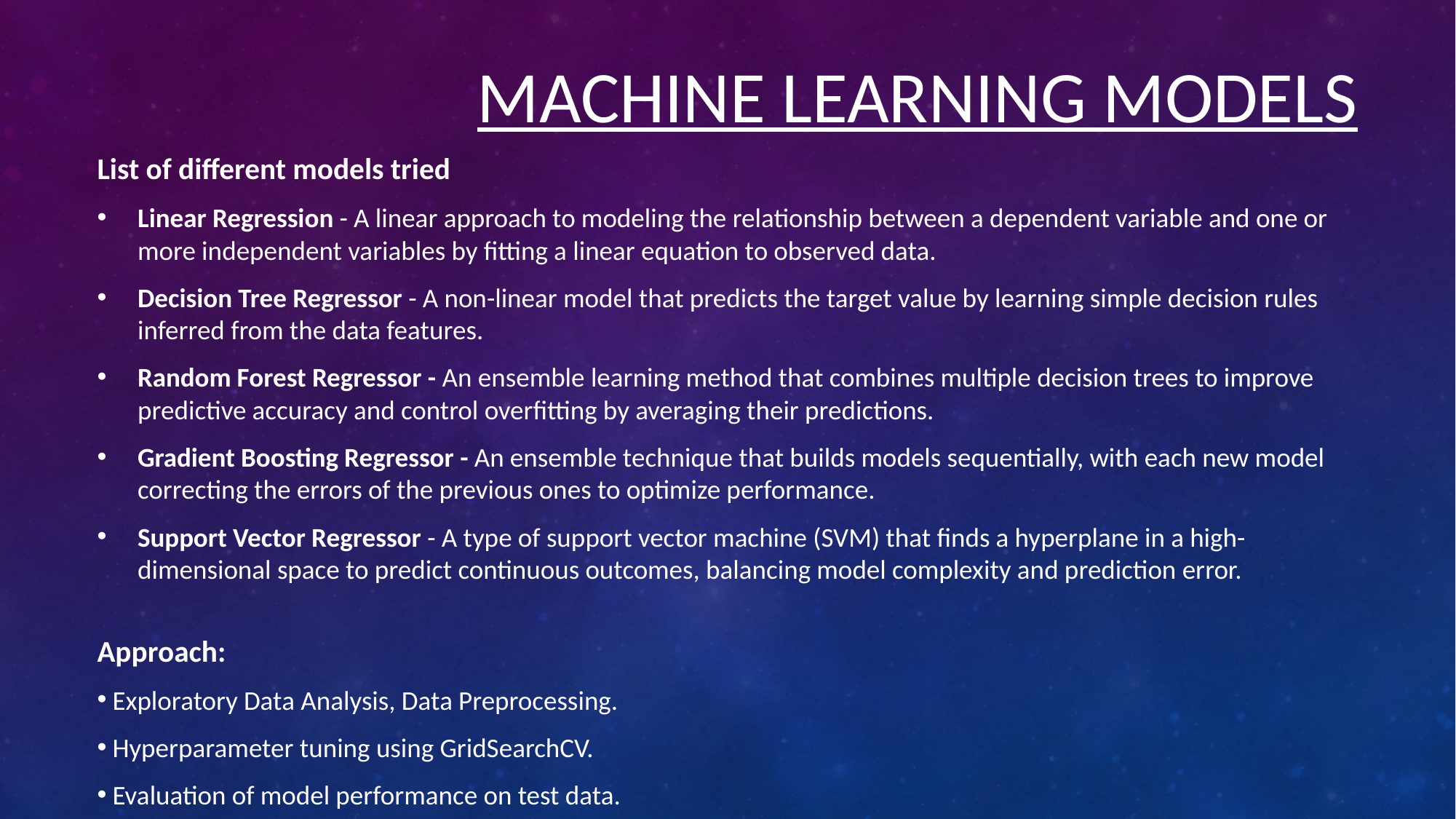

# Machine Learning Models
List of different models tried
Linear Regression - A linear approach to modeling the relationship between a dependent variable and one or more independent variables by fitting a linear equation to observed data.
Decision Tree Regressor - A non-linear model that predicts the target value by learning simple decision rules inferred from the data features.
Random Forest Regressor - An ensemble learning method that combines multiple decision trees to improve predictive accuracy and control overfitting by averaging their predictions.
Gradient Boosting Regressor - An ensemble technique that builds models sequentially, with each new model correcting the errors of the previous ones to optimize performance.
Support Vector Regressor - A type of support vector machine (SVM) that finds a hyperplane in a high-dimensional space to predict continuous outcomes, balancing model complexity and prediction error.
Approach:
 Exploratory Data Analysis, Data Preprocessing.
 Hyperparameter tuning using GridSearchCV.
 Evaluation of model performance on test data.